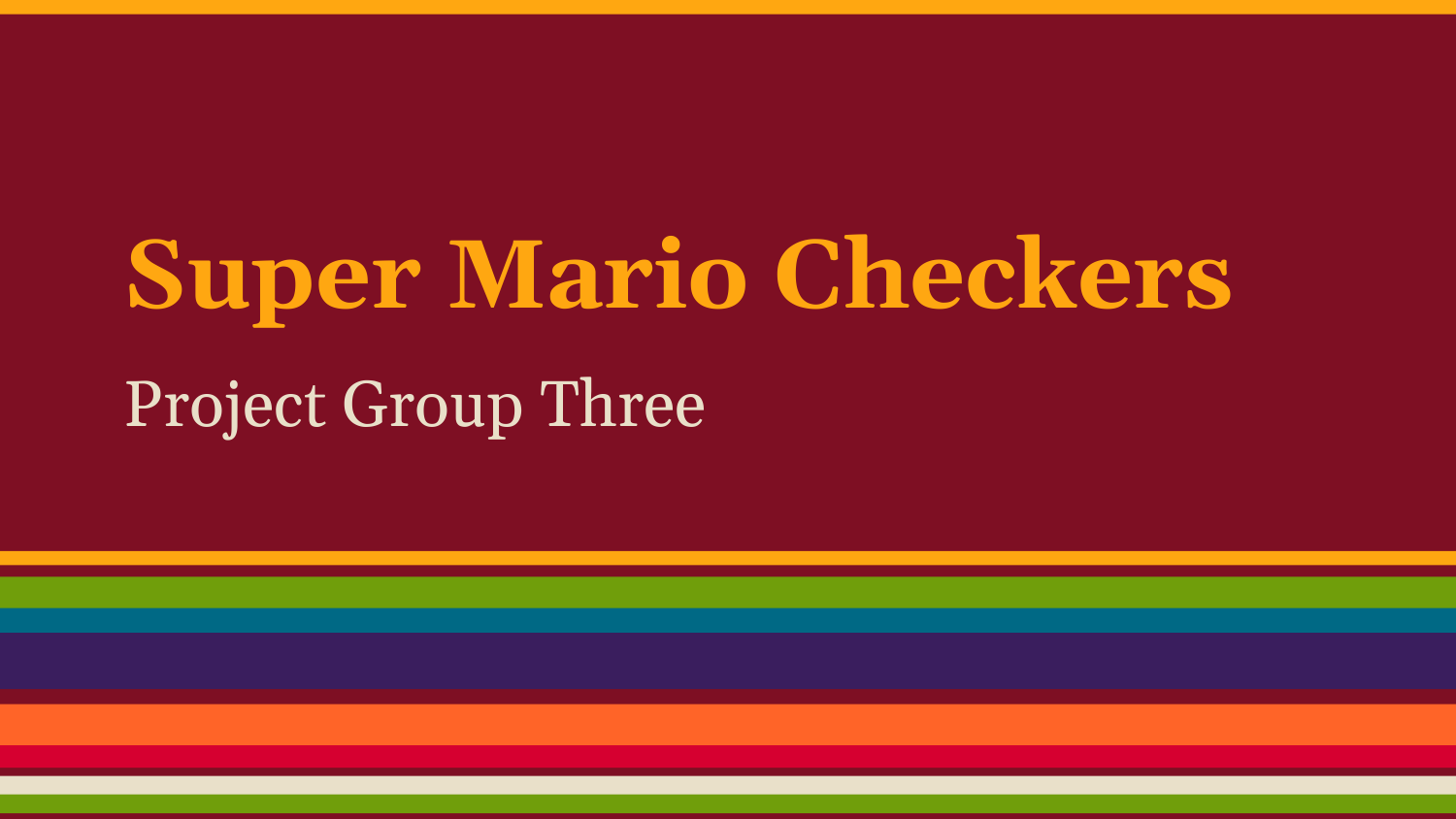

# Super Mario Checkers
Project Group Three